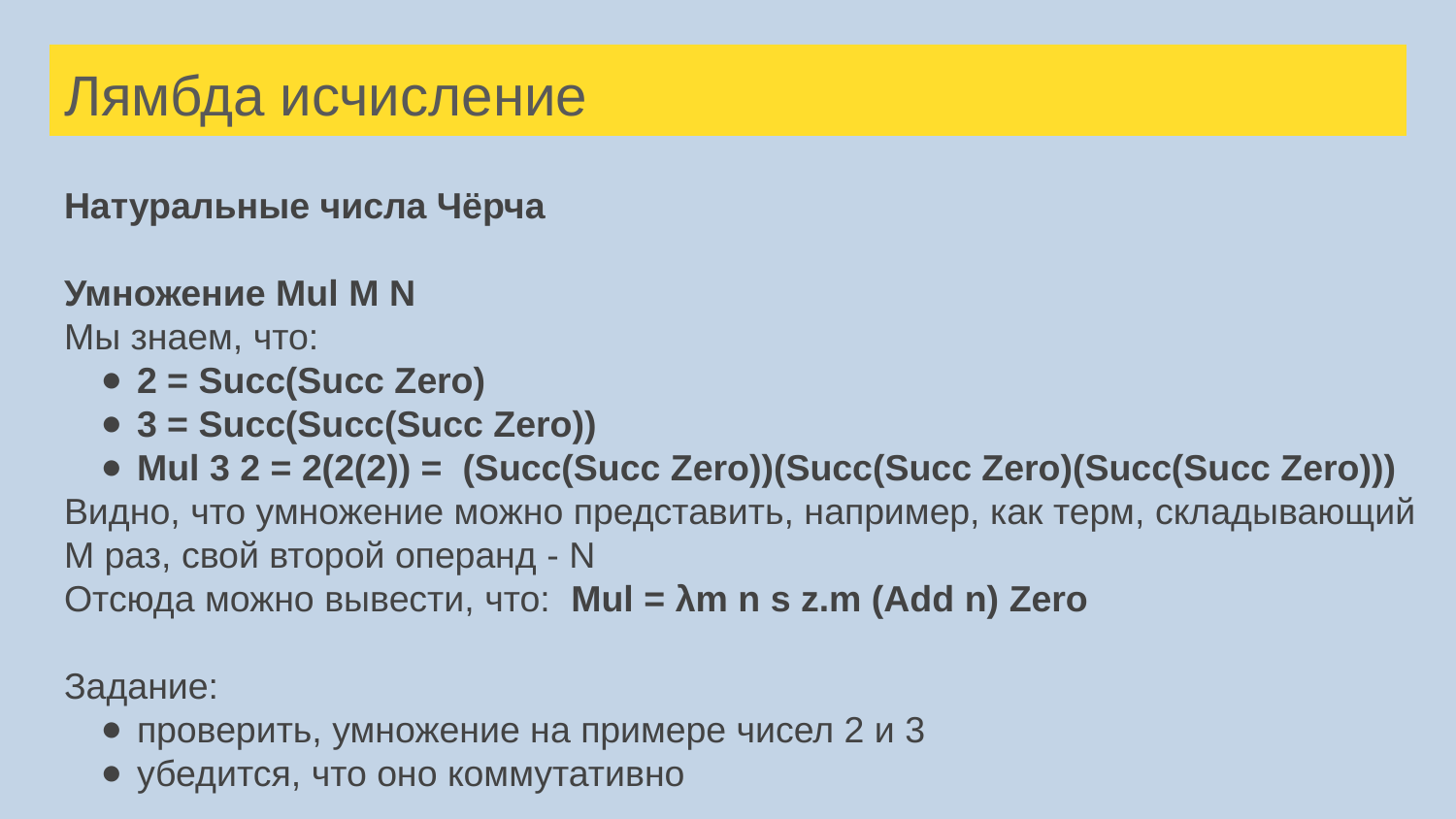

# Лямбда исчисление
Натуральные числа Чёрча

Умножение Mul M N
Мы знаем, что:
2 = Succ(Succ Zero)
3 = Succ(Succ(Succ Zero))
Mul 3 2 = 2(2(2)) =  (Succ(Succ Zero))(Succ(Succ Zero)(Succ(Succ Zero)))
Видно, что умножение можно представить, например, как терм, складывающий M раз, свой второй операнд - N
Отсюда можно вывести, что:  Mul = λm n s z.m (Add n) Zero

Задание:
проверить, умножение на примере чисел 2 и 3
убедится, что оно коммутативно